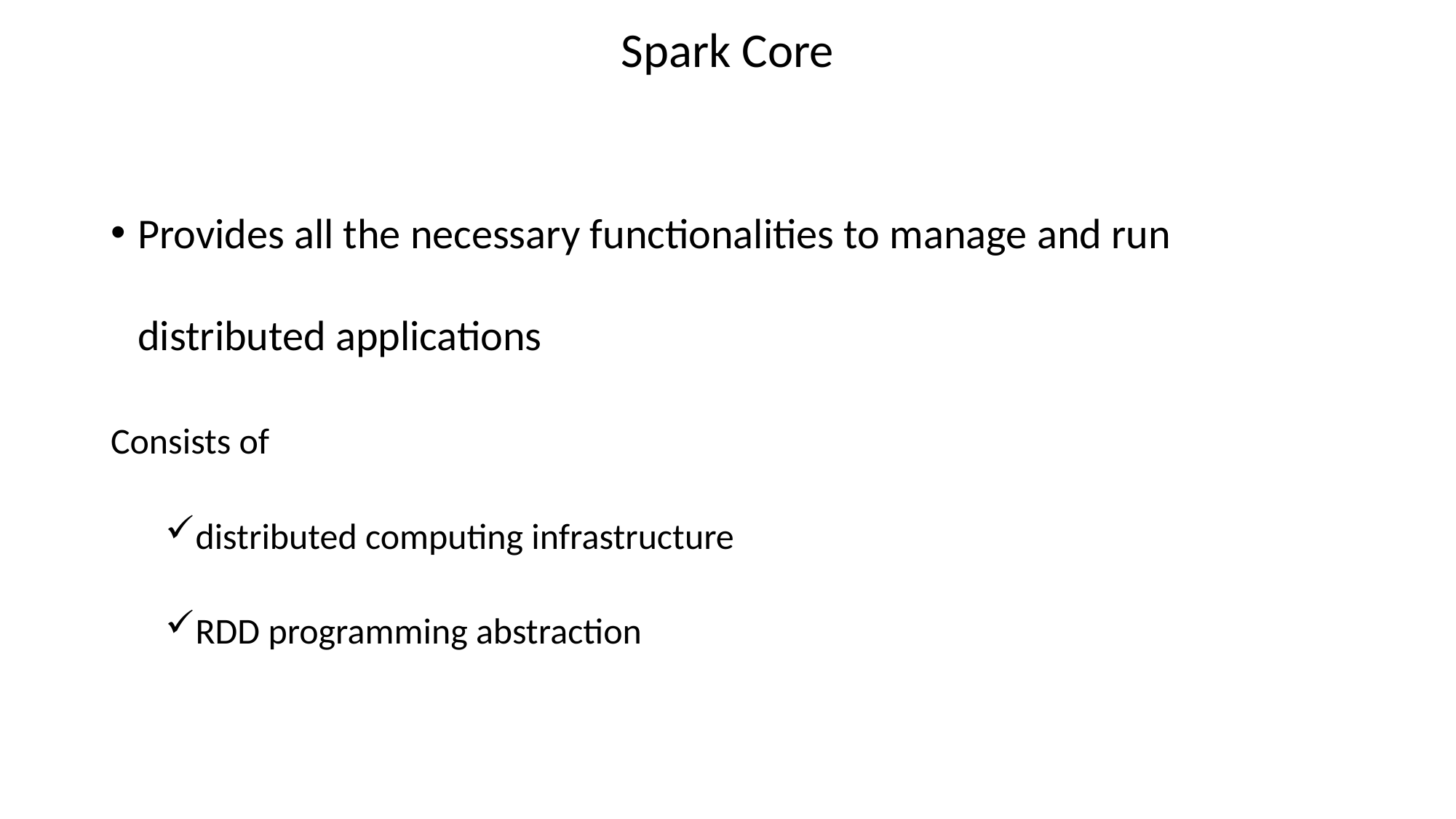

Spark Core
Provides all the necessary functionalities to manage and run distributed applications
Consists of
distributed computing infrastructure
RDD programming abstraction